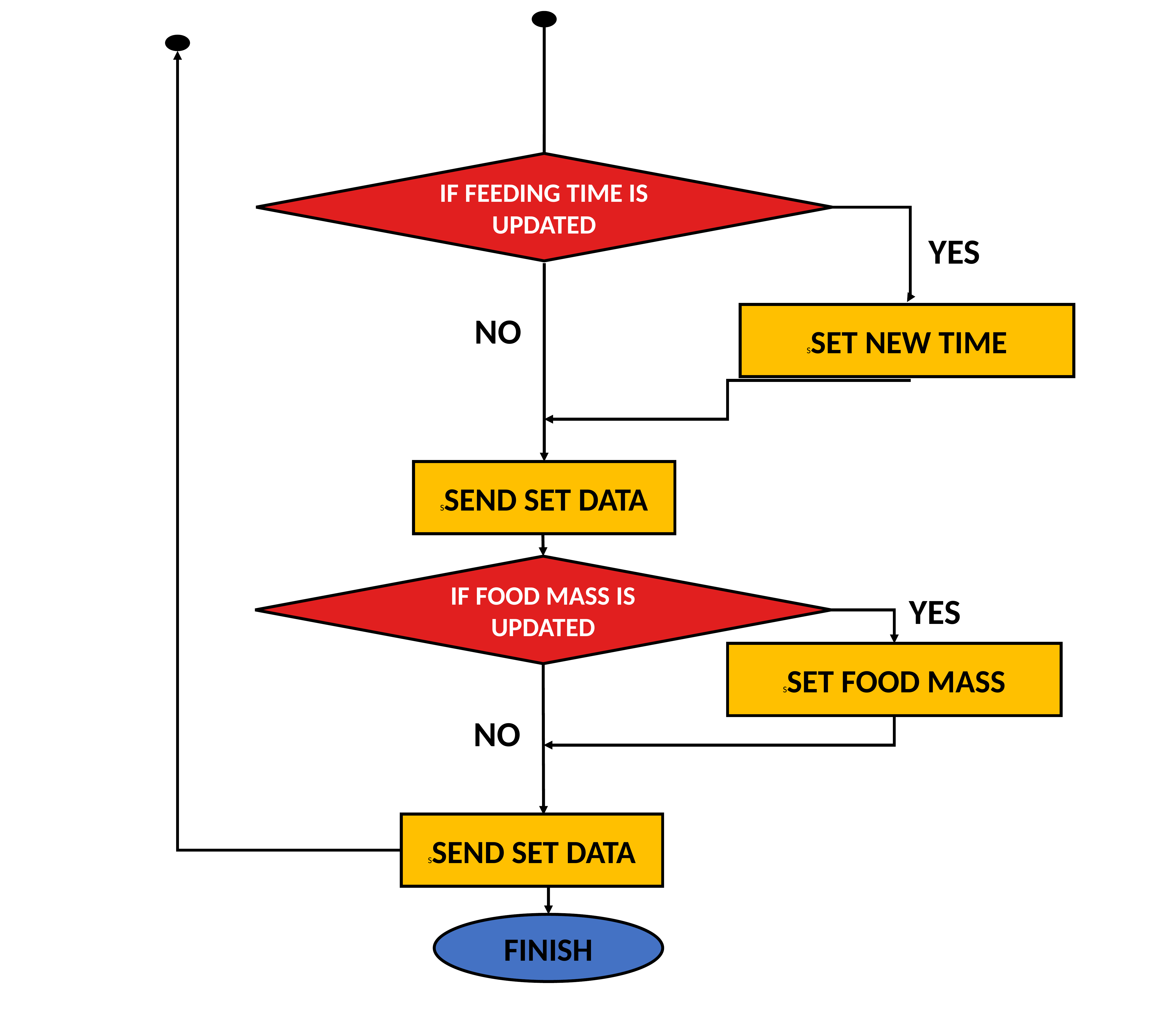

IF FEEDING TIME IS UPDATED
YES
NO
SSET NEW TIME
SSEND SET DATA
IF FOOD MASS IS UPDATED
YES
SSET FOOD MASS
NO
SSEND SET DATA
FINISH